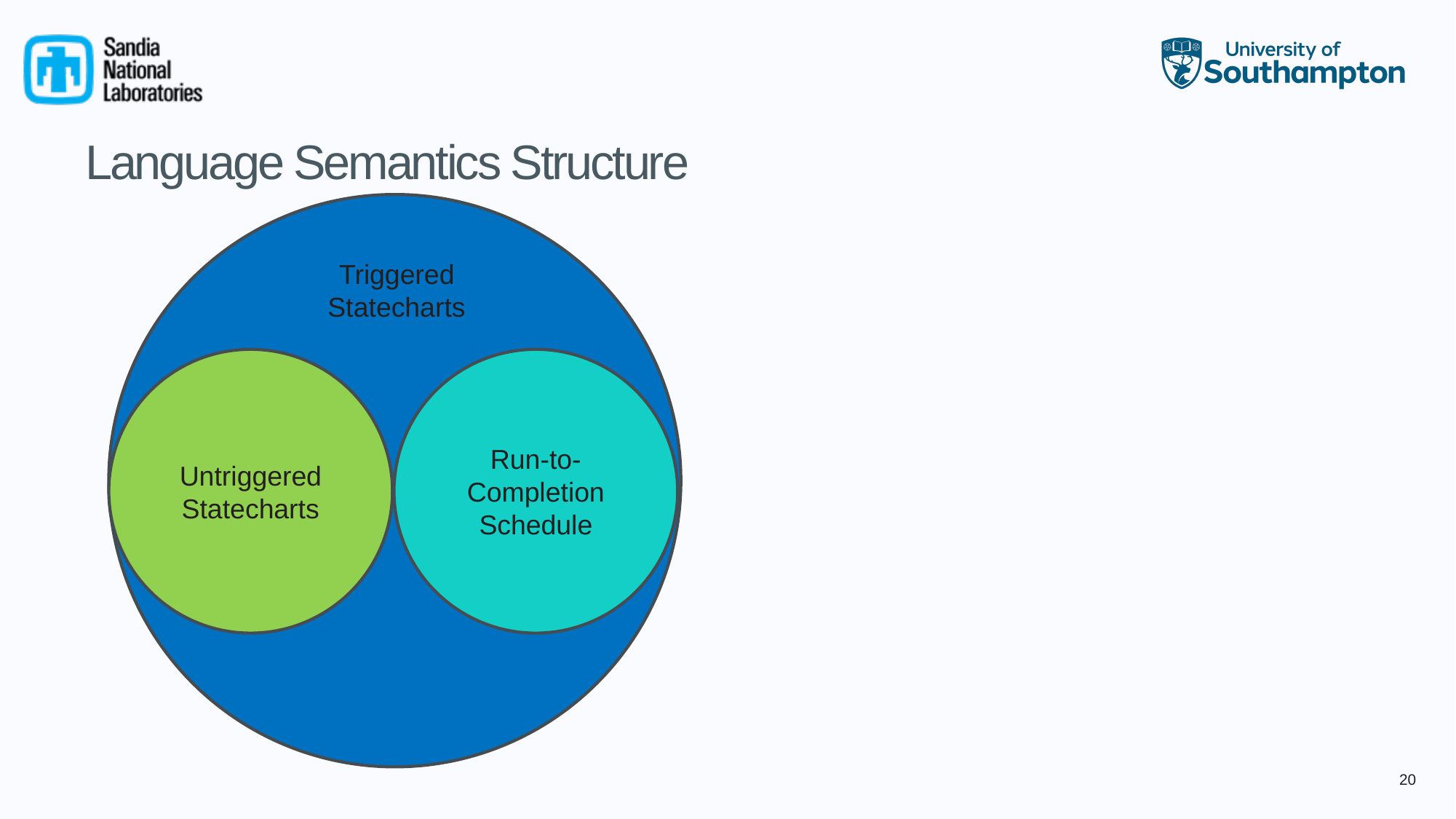

# Language Semantics Structure

Triggered
Statecharts

Untriggered
Statecharts
Run-to-Completion
Schedule